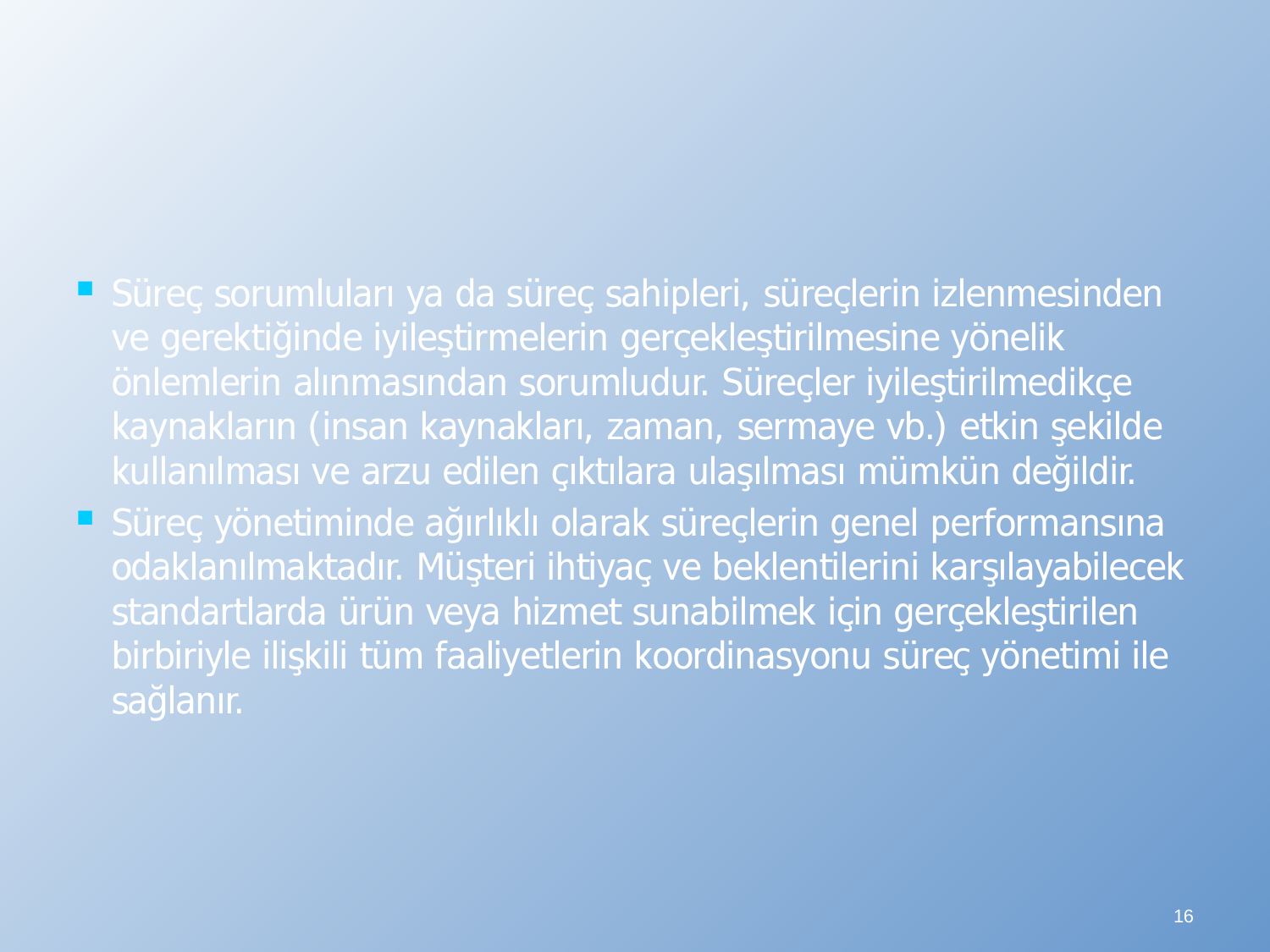

Süreç sorumluları ya da süreç sahipleri, süreçlerin izlenmesinden ve gerektiğinde iyileştirmelerin gerçekleştirilmesine yönelik önlemlerin alınmasından sorumludur. Süreçler iyileştirilmedikçe kaynakların (insan kaynakları, zaman, sermaye vb.) etkin şekilde kullanılması ve arzu edilen çıktılara ulaşılması mümkün değildir.
Süreç yönetiminde ağırlıklı olarak süreçlerin genel performansına odaklanılmaktadır. Müşteri ihtiyaç ve beklentilerini karşılayabilecek standartlarda ürün veya hizmet sunabilmek için gerçekleştirilen birbiriyle ilişkili tüm faaliyetlerin koordinasyonu süreç yönetimi ile sağlanır.
16